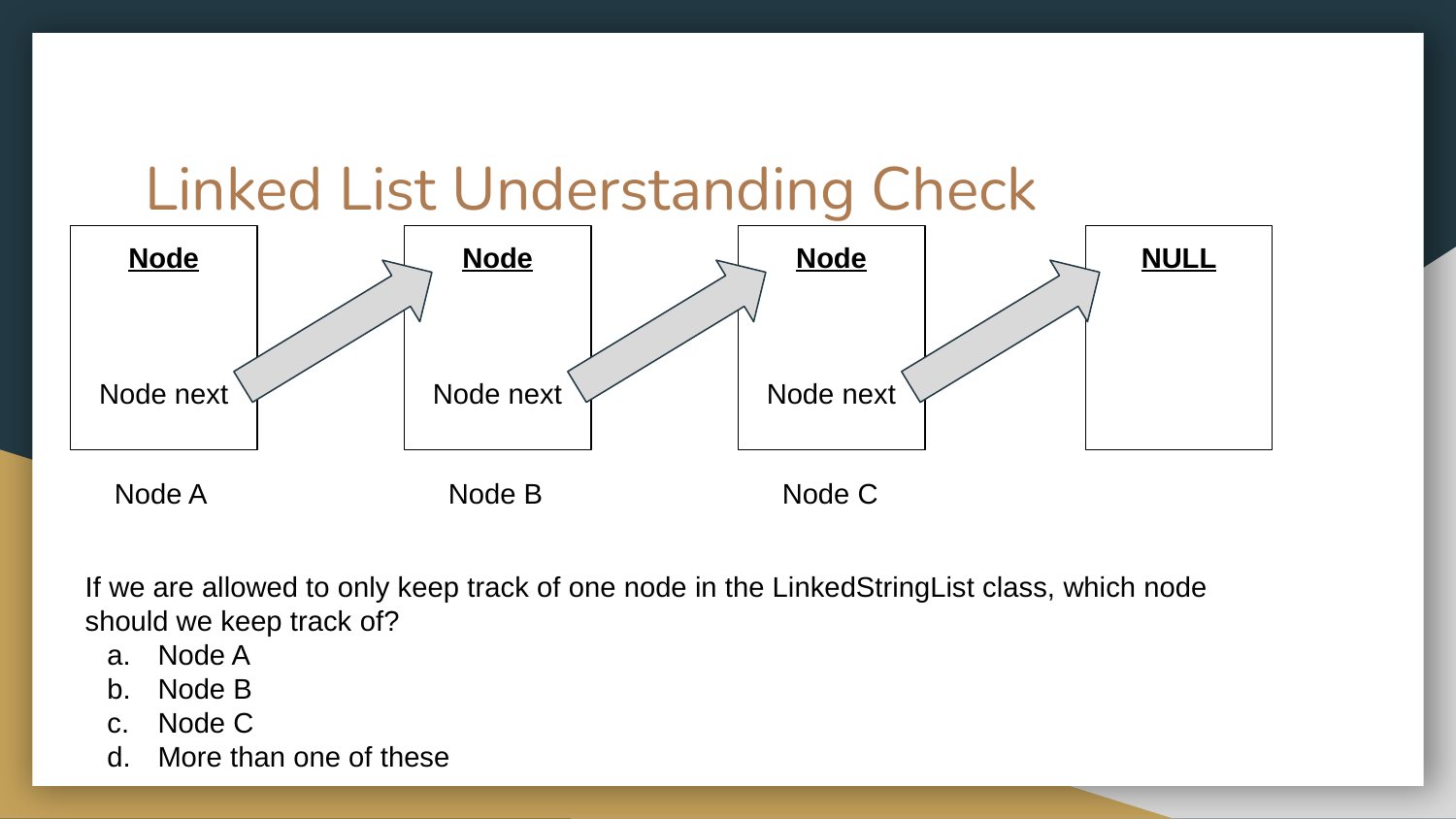

# Linked List Understanding Check
Node

Node next

Node

String value

Node next

Node

String value

Node next

NULL

Node B
Node A
Node C
If we are allowed to only keep track of one node in the LinkedStringList class, which node should we keep track of?
Node A
Node B
Node C
More than one of these